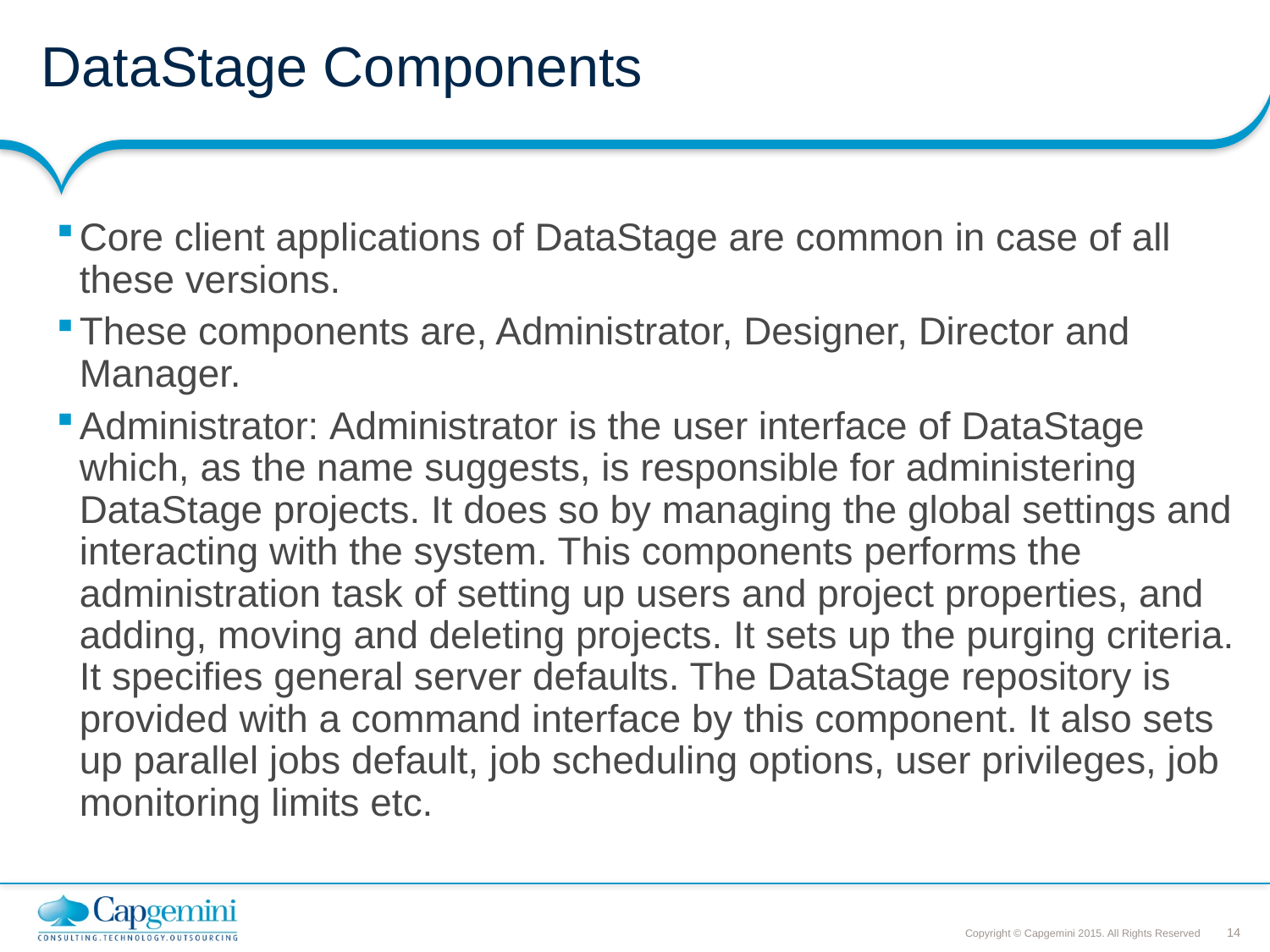

# DataStage Components

Core client applications of DataStage are common in case of all these versions.
These components are, Administrator, Designer, Director and Manager.
Administrator: Administrator is the user interface of DataStage which, as the name suggests, is responsible for administering DataStage projects. It does so by managing the global settings and interacting with the system. This components performs the administration task of setting up users and project properties, and adding, moving and deleting projects. It sets up the purging criteria. It specifies general server defaults. The DataStage repository is provided with a command interface by this component. It also sets up parallel jobs default, job scheduling options, user privileges, job monitoring limits etc.